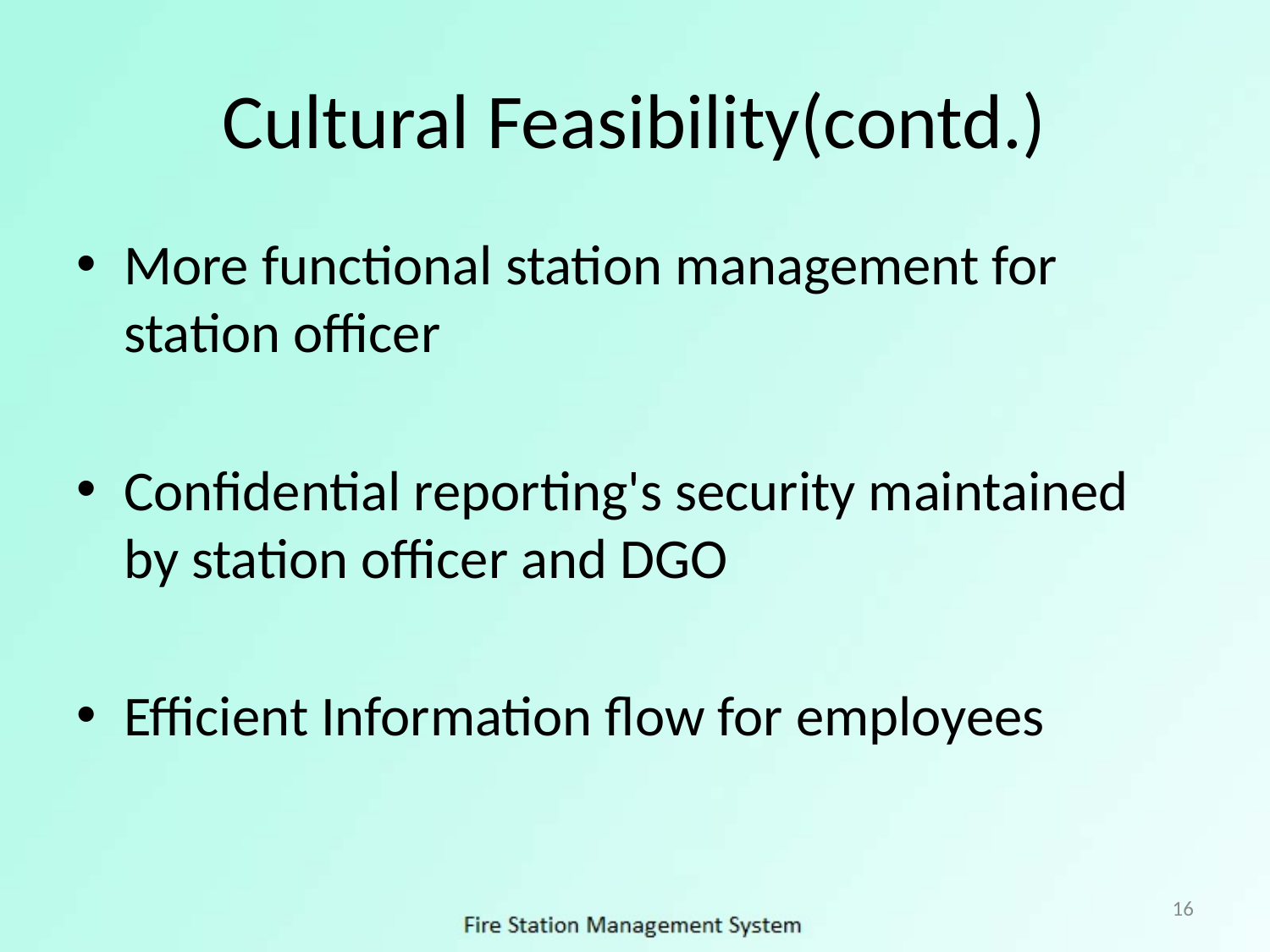

# Cultural Feasibility(contd.)
More functional station management for station officer

Confidential reporting's security maintained by station officer and DGO

Efficient Information flow for employees
16